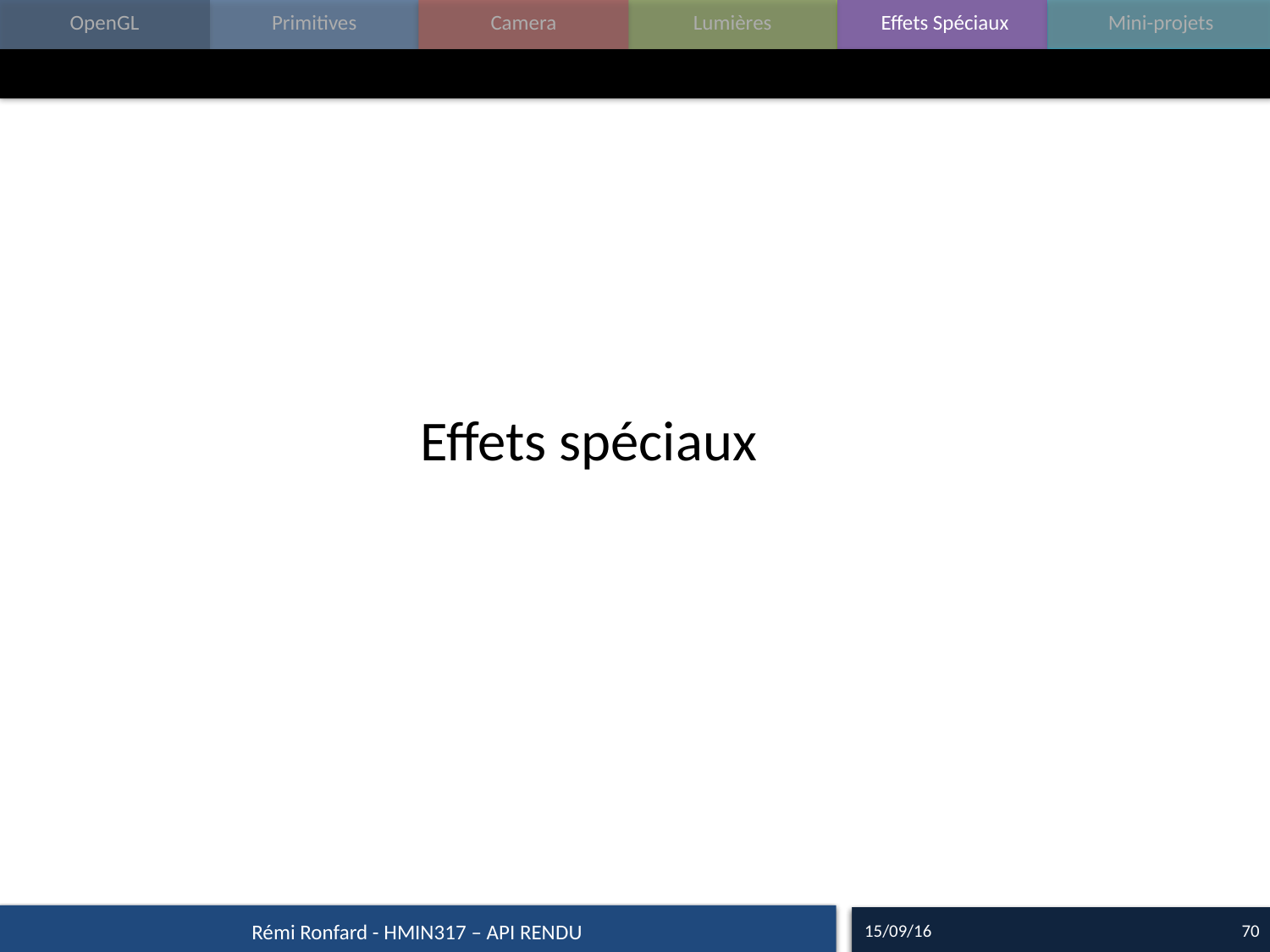

#
Effets spéciaux
15/09/16
70
Rémi Ronfard - HMIN317 – API RENDU